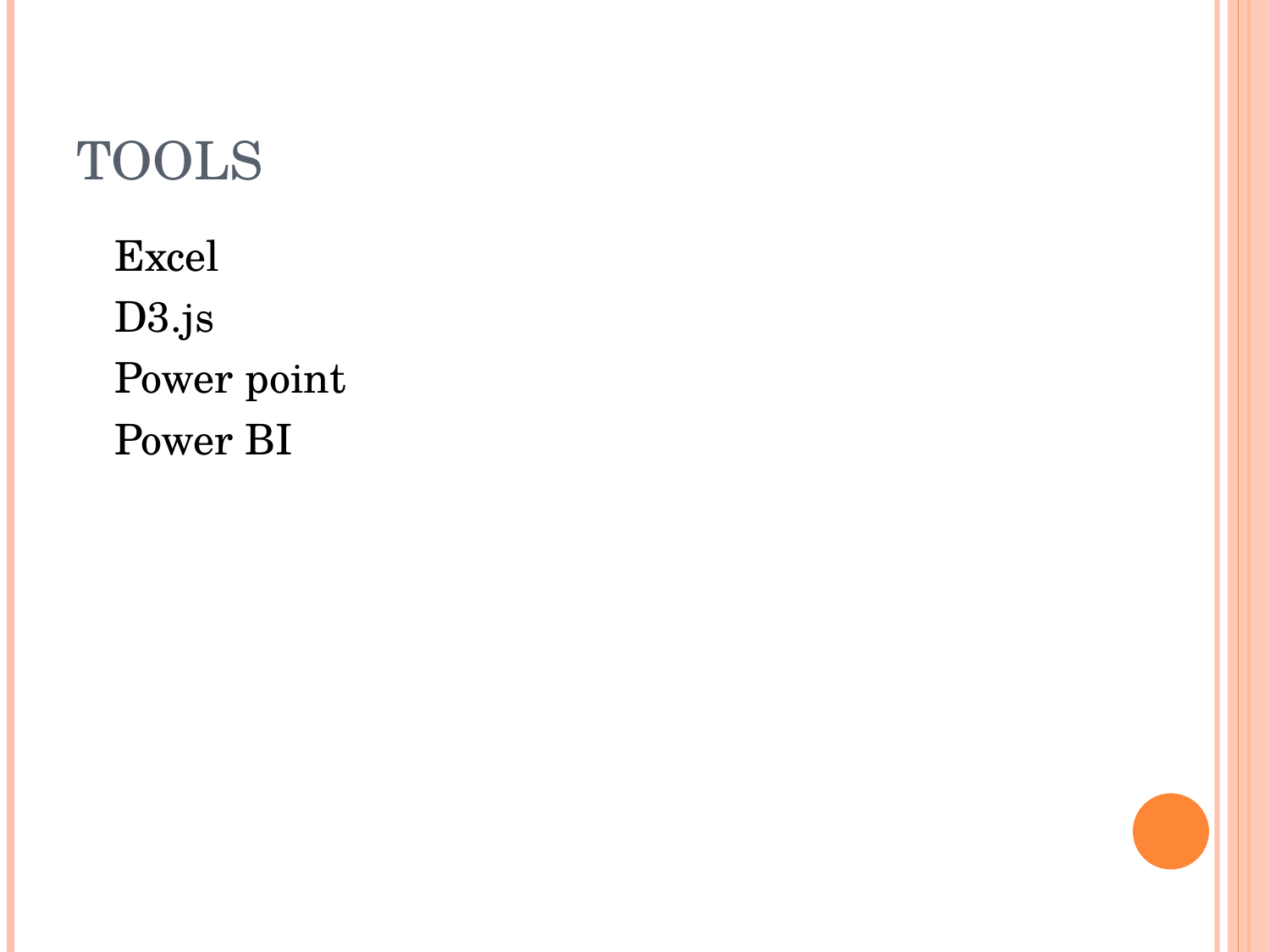

# Tools
Excel
D3.js
Power point
Power BI

13